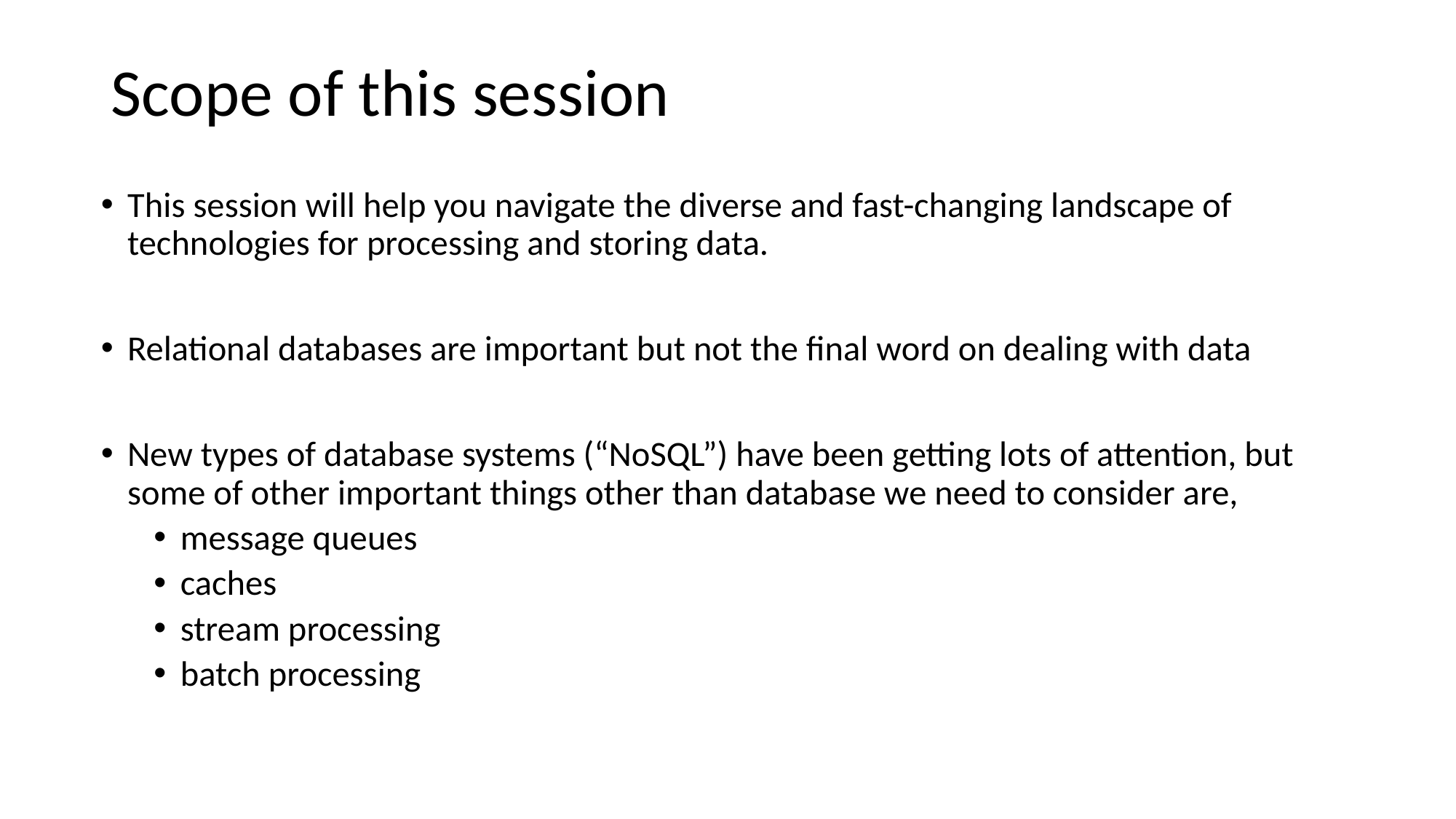

# Scope of this session
This session will help you navigate the diverse and fast-changing landscape of technologies for processing and storing data.

Relational databases are important but not the final word on dealing with data

New types of database systems (“NoSQL”) have been getting lots of attention, but some of other important things other than database we need to consider are,
message queues
caches
stream processing
batch processing